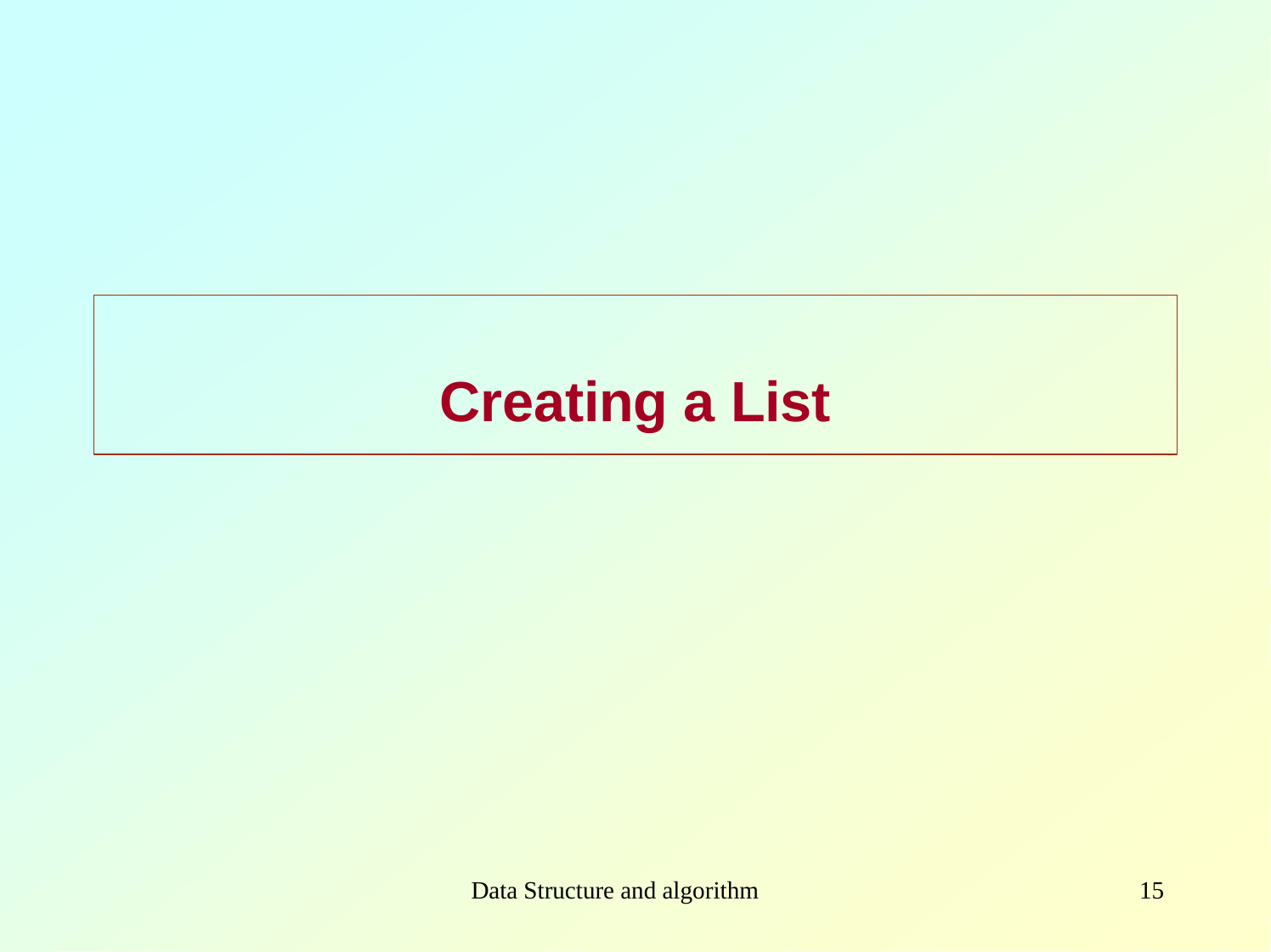

# Creating a List
Data Structure and algorithm
15